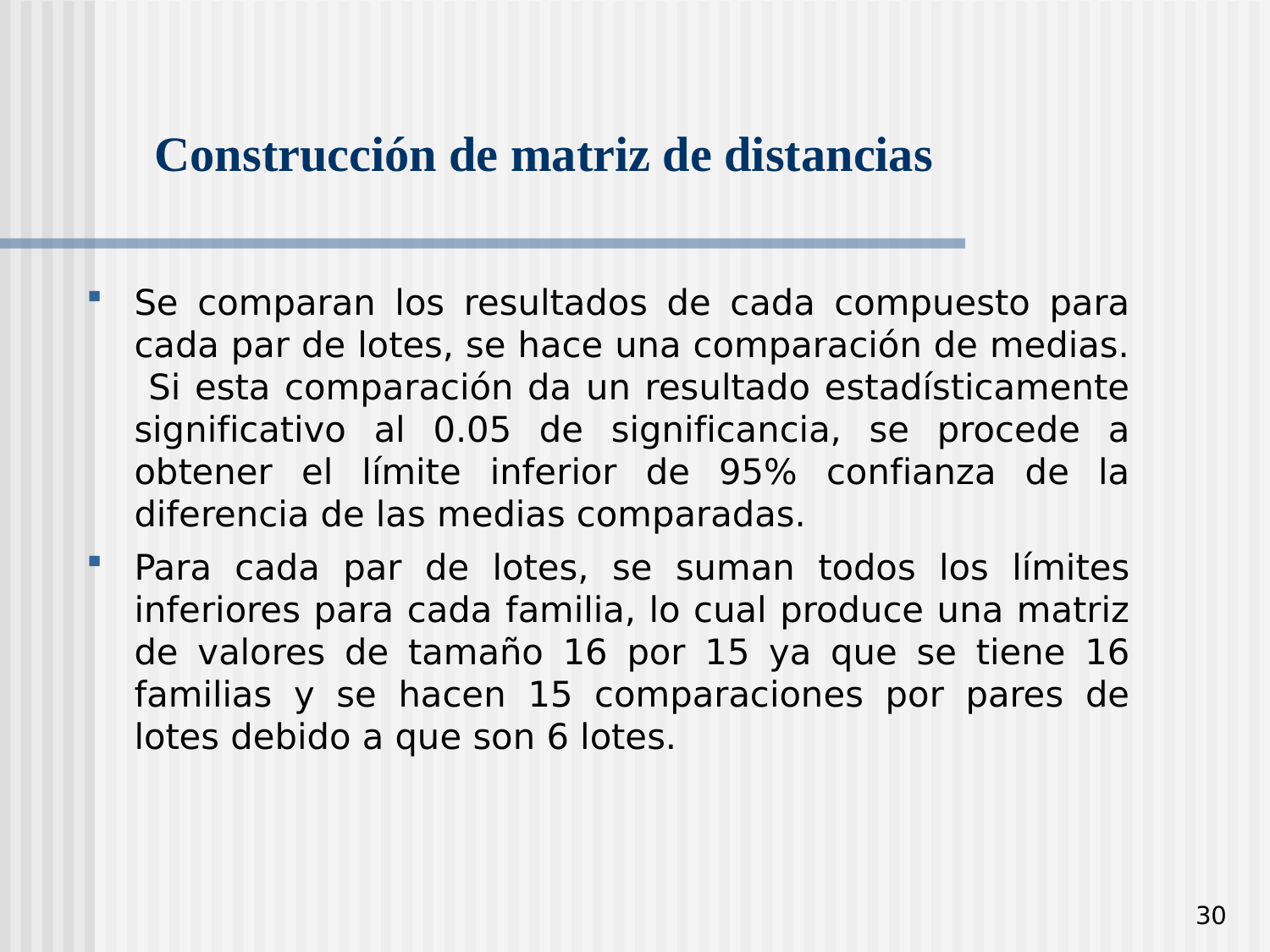

Construcción de matriz de distancias

Se comparan los resultados de cada compuesto para cada par de lotes, se hace una comparación de medias.  Si esta comparación da un resultado estadísticamente significativo al 0.05 de significancia, se procede a obtener el límite inferior de 95% confianza de la diferencia de las medias comparadas.
Para cada par de lotes, se suman todos los límites inferiores para cada familia, lo cual produce una matriz de valores de tamaño 16 por 15 ya que se tiene 16 familias y se hacen 15 comparaciones por pares de lotes debido a que son 6 lotes.

30